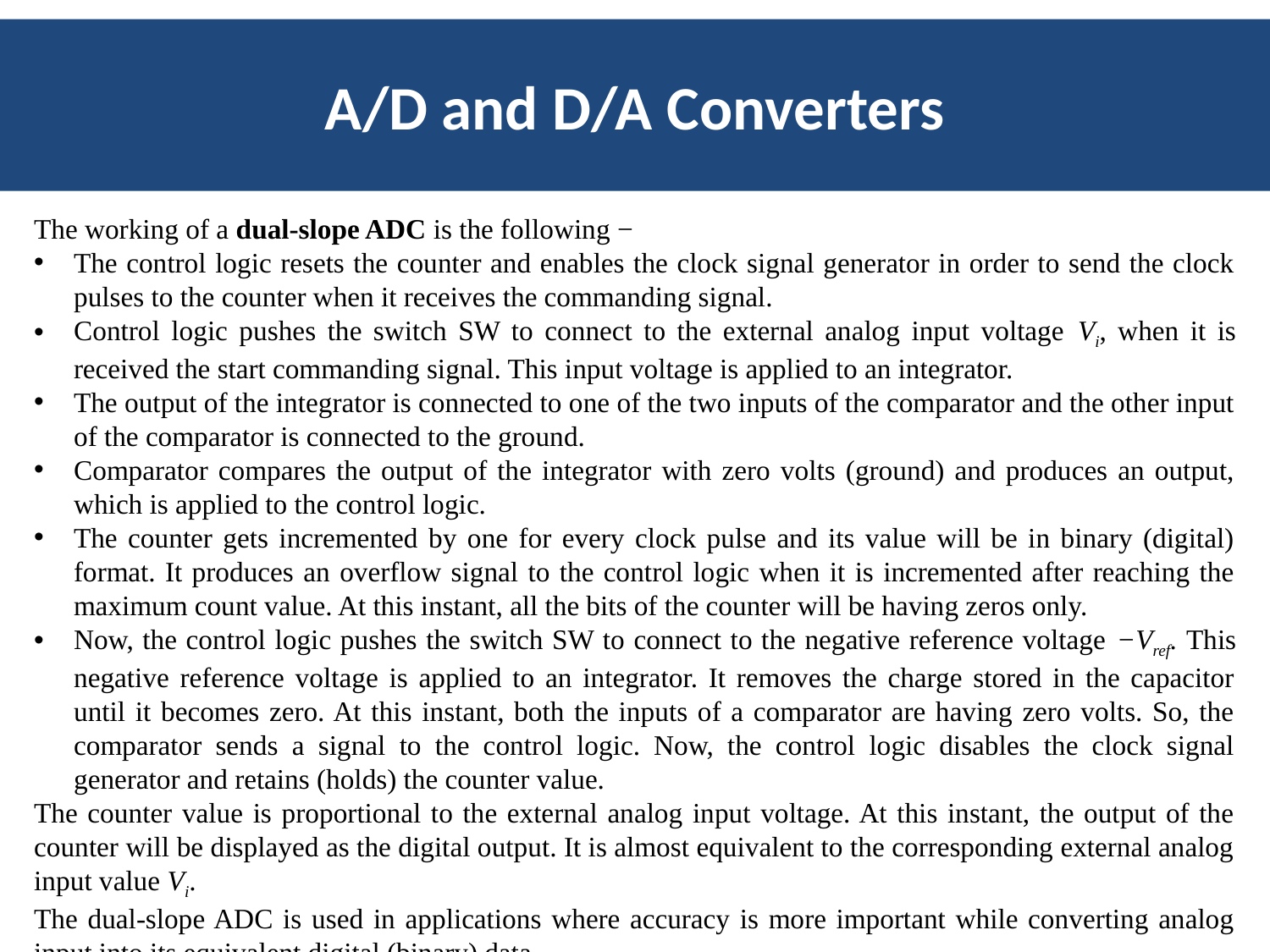

A/D and D/A Converters
The working of a dual-slope ADC is the following −
The control logic resets the counter and enables the clock signal generator in order to send the clock pulses to the counter when it receives the commanding signal.
Control logic pushes the switch SW to connect to the external analog input voltage Vi, when it is received the start commanding signal. This input voltage is applied to an integrator.
The output of the integrator is connected to one of the two inputs of the comparator and the other input of the comparator is connected to the ground.
Comparator compares the output of the integrator with zero volts (ground) and produces an output, which is applied to the control logic.
The counter gets incremented by one for every clock pulse and its value will be in binary (digital) format. It produces an overflow signal to the control logic when it is incremented after reaching the maximum count value. At this instant, all the bits of the counter will be having zeros only.
Now, the control logic pushes the switch SW to connect to the negative reference voltage −Vref. This negative reference voltage is applied to an integrator. It removes the charge stored in the capacitor until it becomes zero. At this instant, both the inputs of a comparator are having zero volts. So, the comparator sends a signal to the control logic. Now, the control logic disables the clock signal generator and retains (holds) the counter value.
The counter value is proportional to the external analog input voltage. At this instant, the output of the counter will be displayed as the digital output. It is almost equivalent to the corresponding external analog input value Vi.
The dual-slope ADC is used in applications where accuracy is more important while converting analog input into its equivalent digital (binary) data.